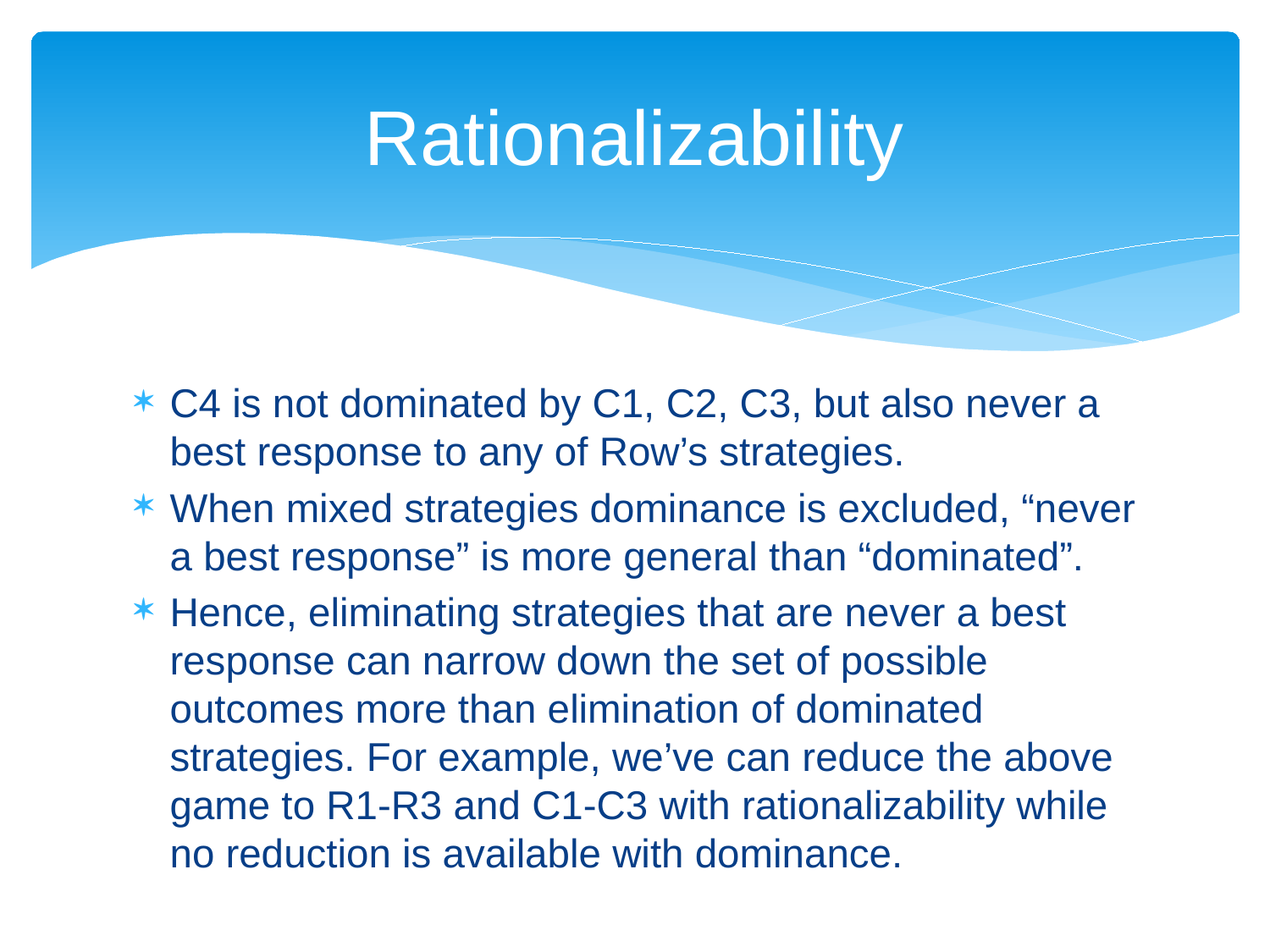

# Rationalizability
C4 is not dominated by C1, C2, C3, but also never a best response to any of Row’s strategies.
When mixed strategies dominance is excluded, “never a best response” is more general than “dominated”.
Hence, eliminating strategies that are never a best response can narrow down the set of possible outcomes more than elimination of dominated strategies. For example, we’ve can reduce the above game to R1-R3 and C1-C3 with rationalizability while no reduction is available with dominance.